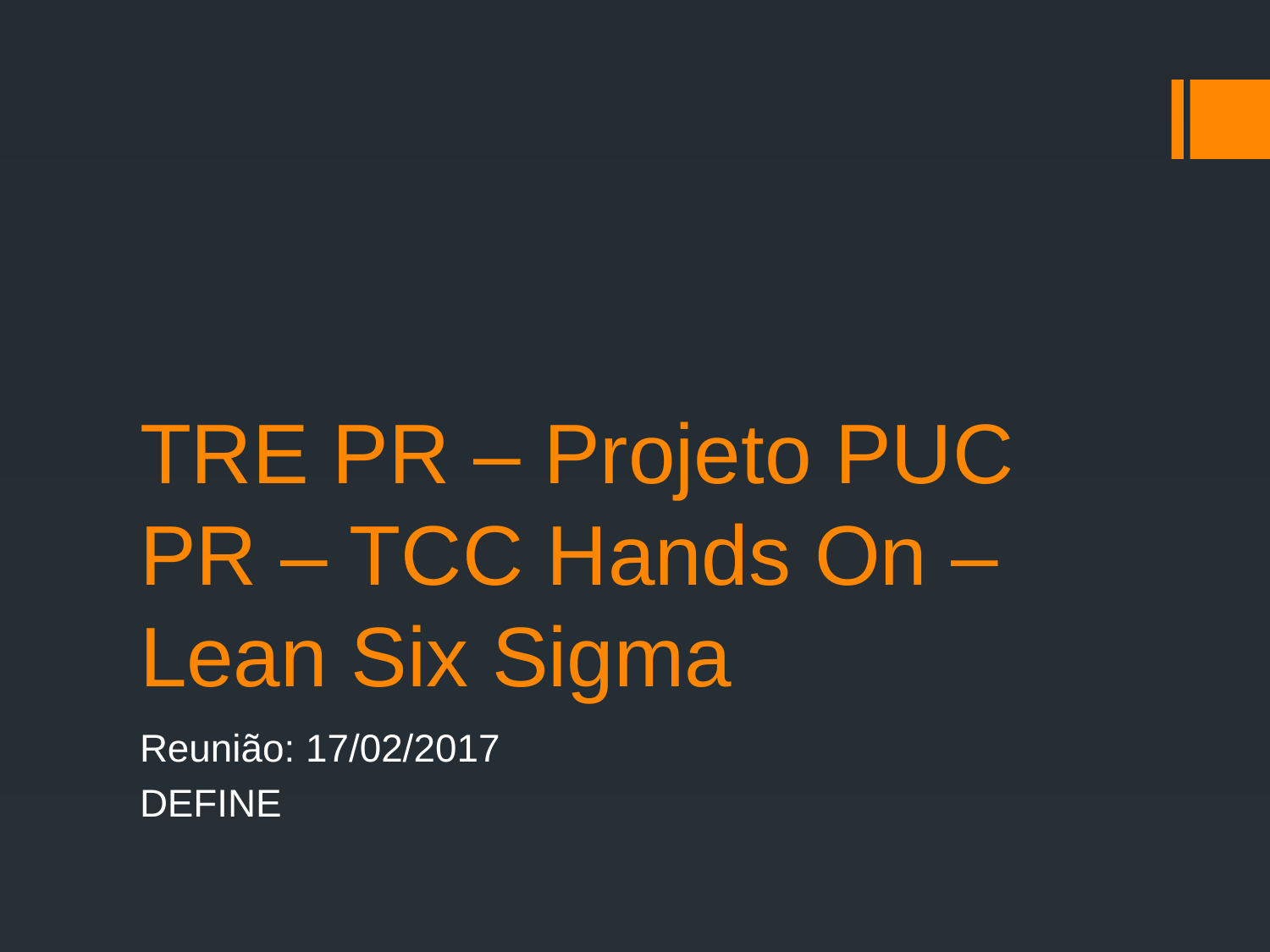

# TRE PR – Projeto PUC PR – TCC Hands On – Lean Six Sigma
Reunião: 17/02/2017
DEFINE